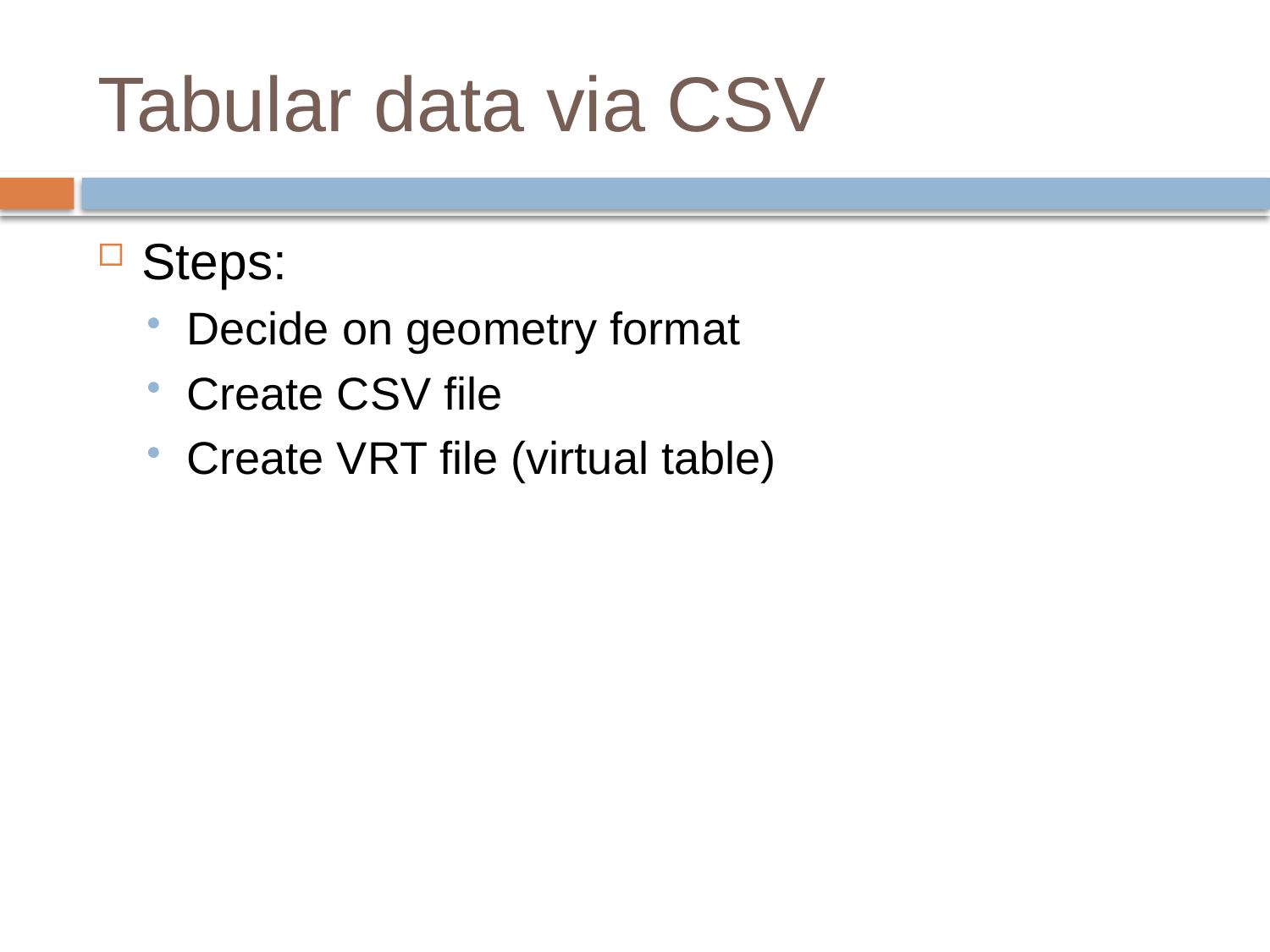

# Tabular data via CSV
Steps:
Decide on geometry format
Create CSV file
Create VRT file (virtual table)